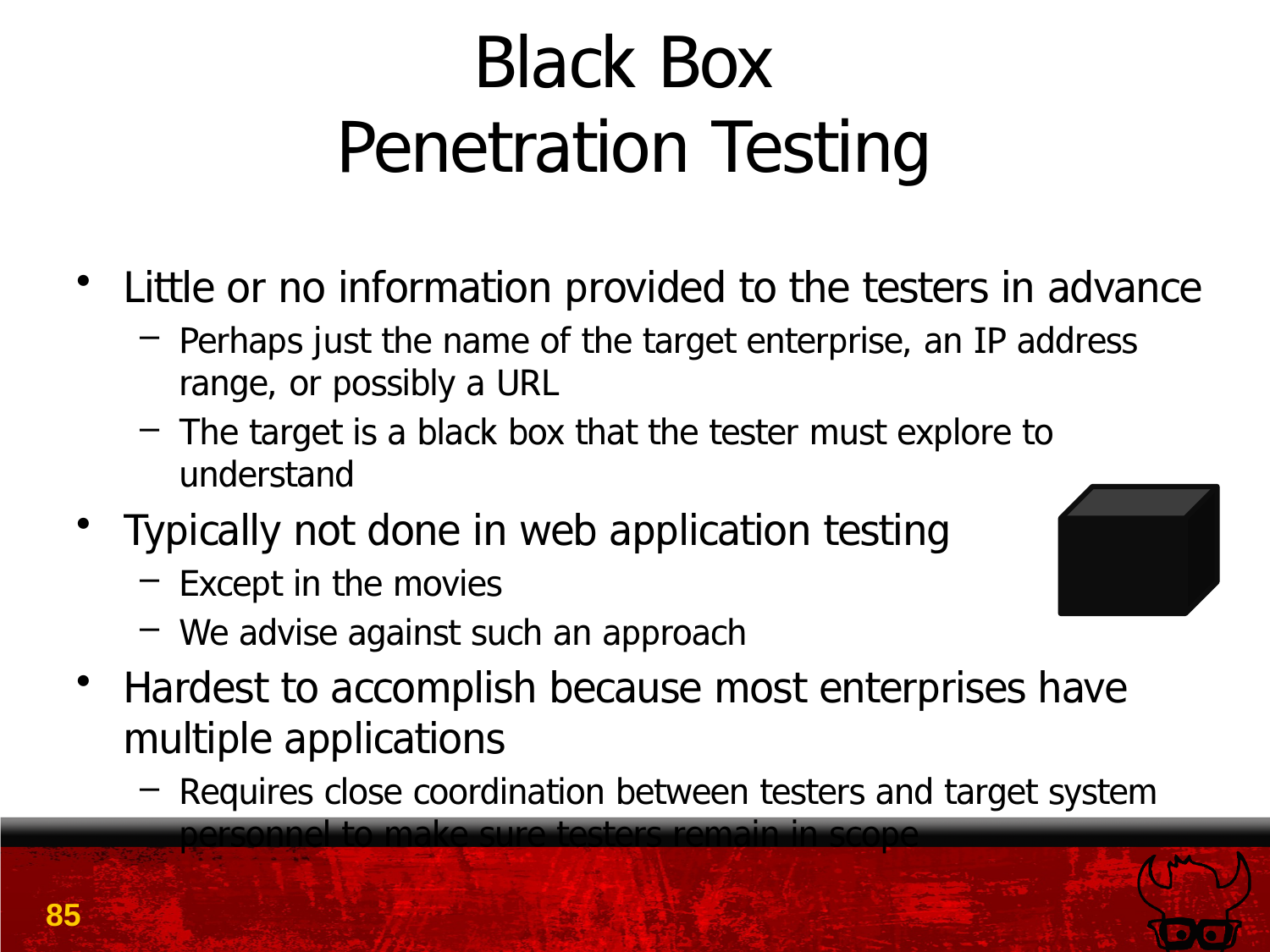

# Black Box Penetration Testing
Little or no information provided to the testers in advance
Perhaps just the name of the target enterprise, an IP address range, or possibly a URL
The target is a black box that the tester must explore to understand
Typically not done in web application testing
Except in the movies
We advise against such an approach
Hardest to accomplish because most enterprises have multiple applications
Requires close coordination between testers and target system personnel to make sure testers remain in scope